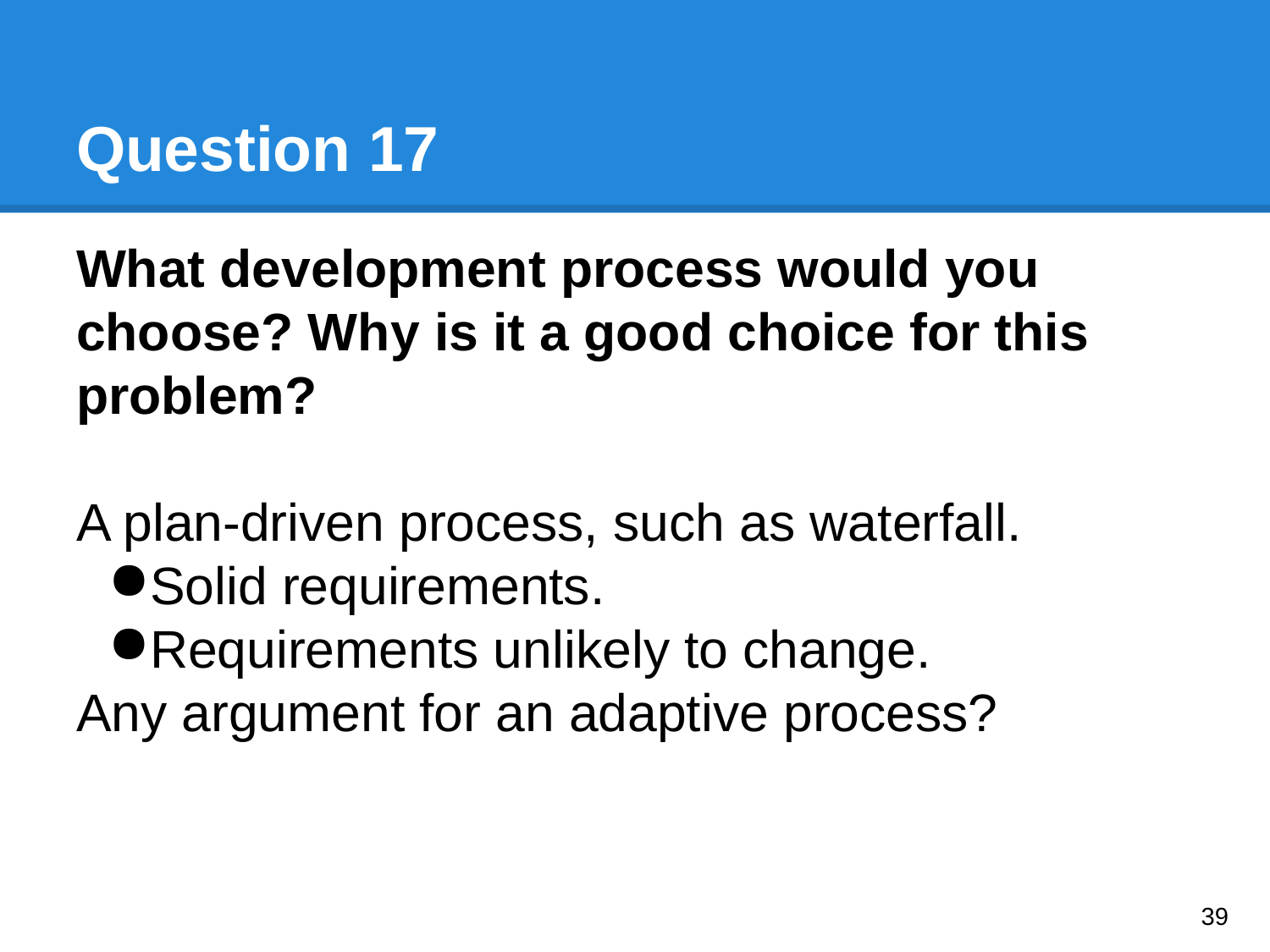

# Question 17
What development process would you choose? Why is it a good choice for this problem?

A plan-driven process, such as waterfall.
Solid requirements.
Requirements unlikely to change.
Any argument for an adaptive process?

39